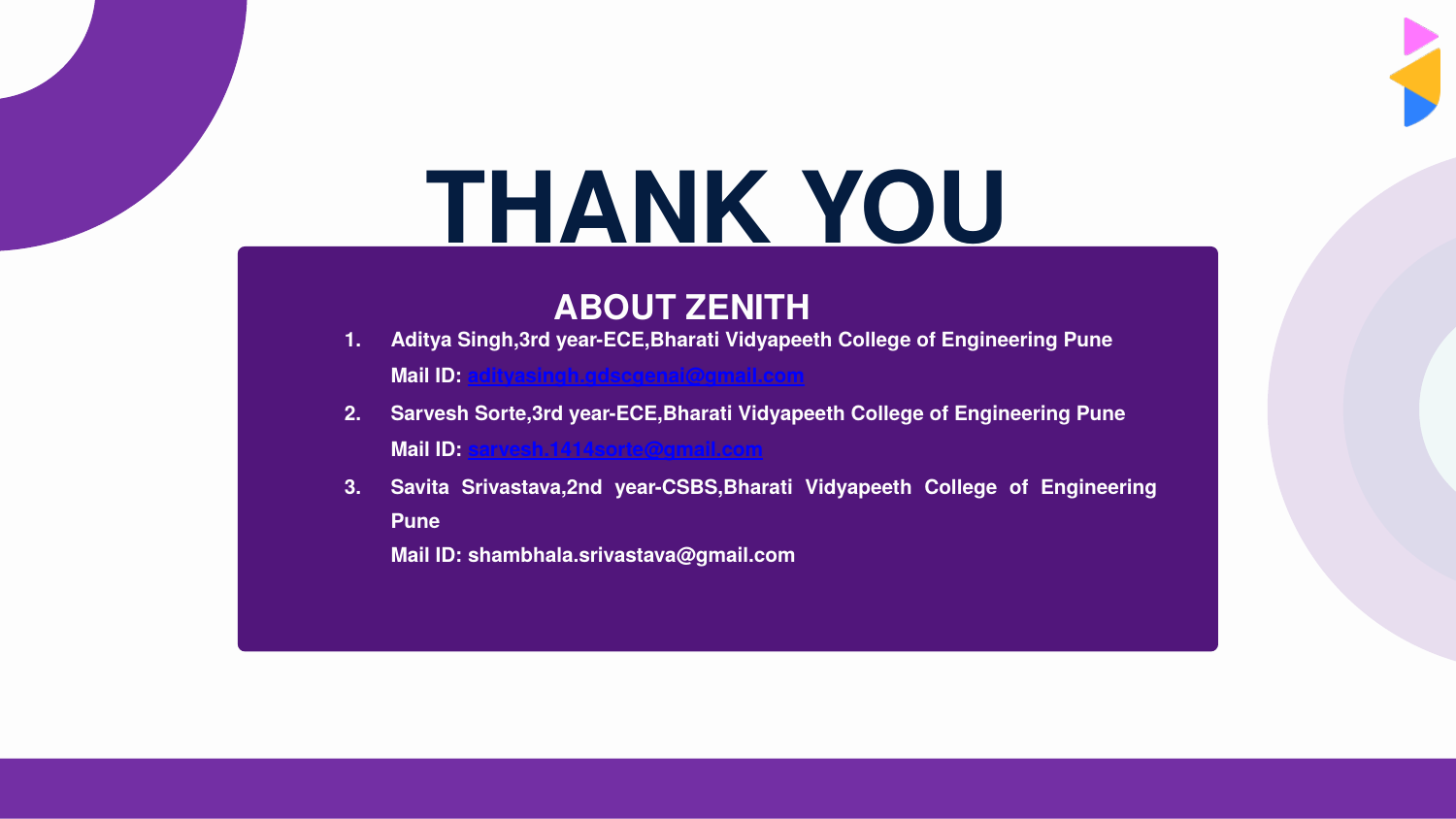

THANK YOU

ABOUT ZENITH
Aditya Singh,3rd year-ECE,Bharati Vidyapeeth College of Engineering Pune
             Mail ID: adityasingh.gdscgenai@gmail.com
Sarvesh Sorte,3rd year-ECE,Bharati Vidyapeeth College of Engineering Pune
Mail ID: sarvesh.1414sorte@gmail.com
Savita Srivastava,2nd year-CSBS,Bharati Vidyapeeth College of Engineering Pune
Mail ID: shambhala.srivastava@gmail.com